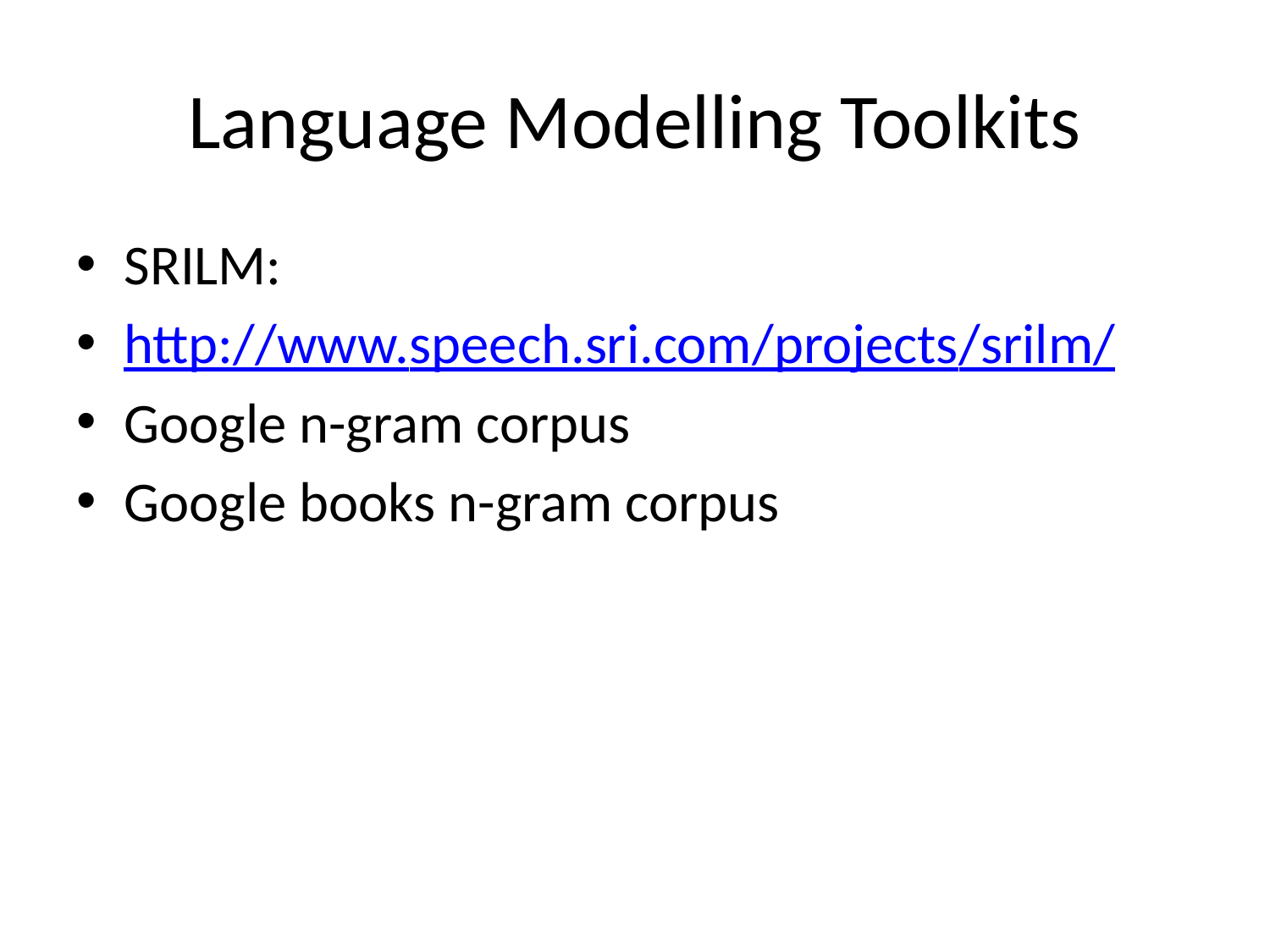

# Language Modelling Toolkits
SRILM:
http://www.speech.sri.com/projects/srilm/
Google n-gram corpus
Google books n-gram corpus